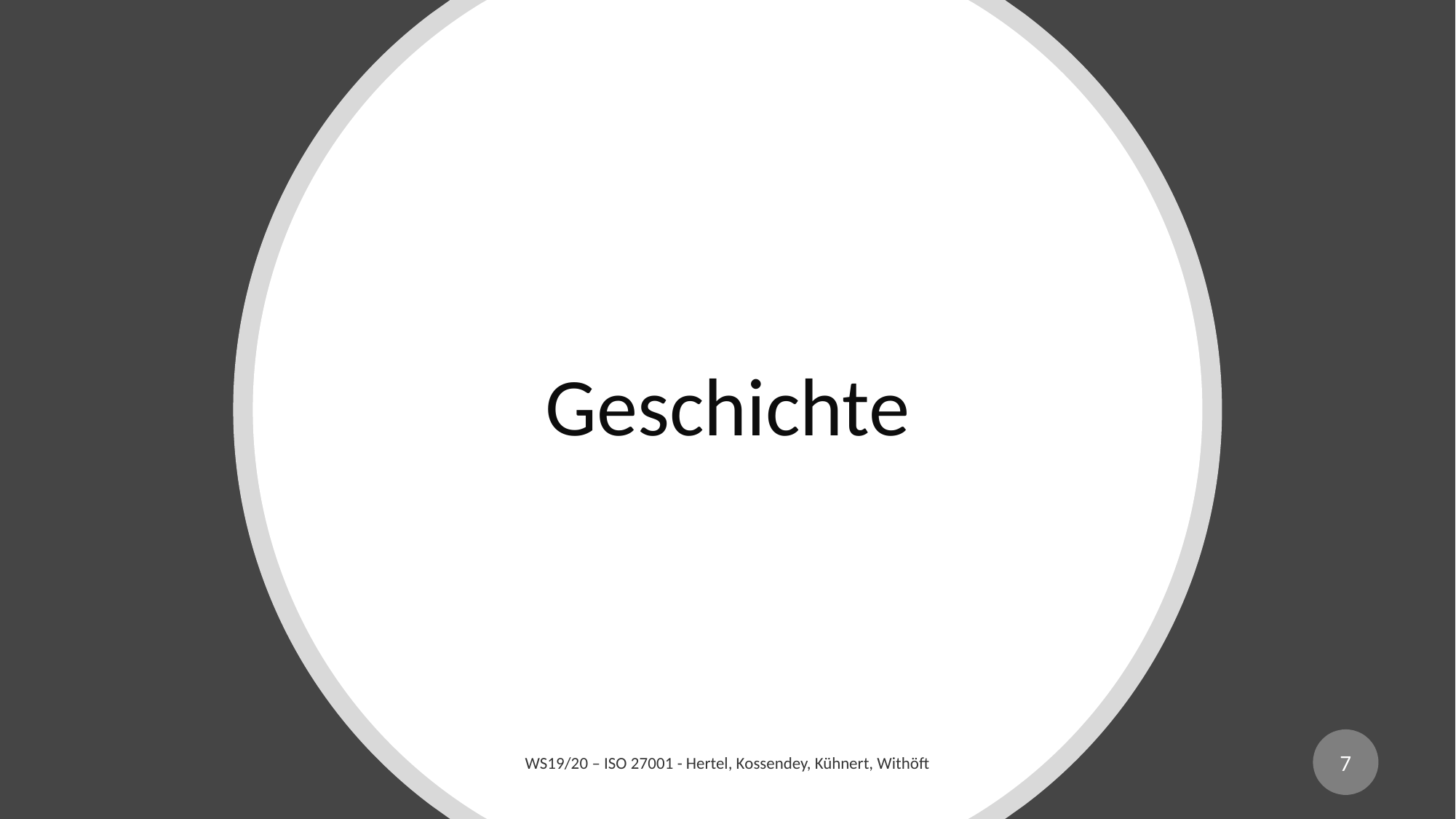

# Geschichte
7
WS19/20 – ISO 27001 - Hertel, Kossendey, Kühnert, Withöft